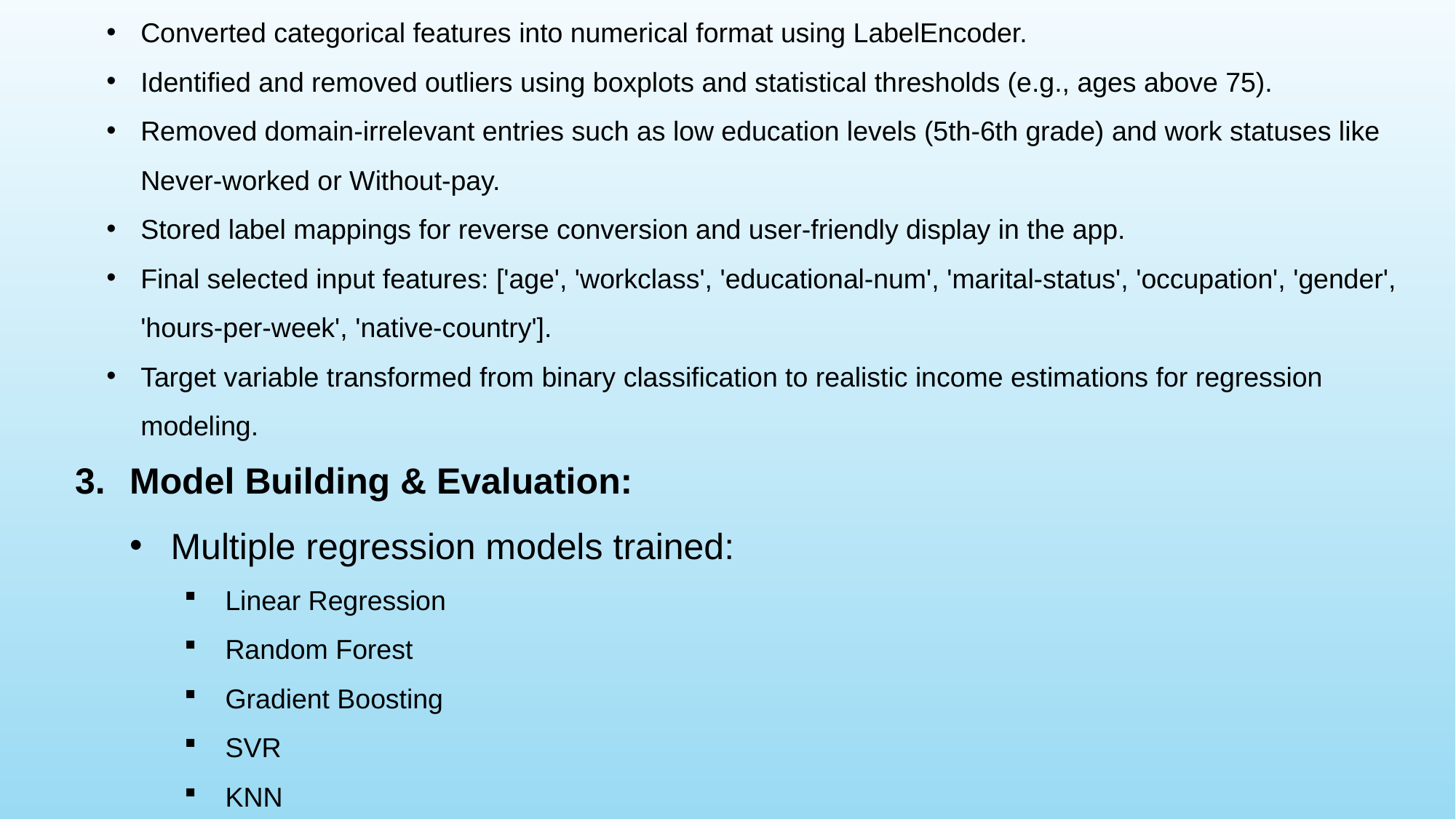

Converted categorical features into numerical format using LabelEncoder.
Identified and removed outliers using boxplots and statistical thresholds (e.g., ages above 75).
Removed domain-irrelevant entries such as low education levels (5th-6th grade) and work statuses like Never-worked or Without-pay.
Stored label mappings for reverse conversion and user-friendly display in the app.
Final selected input features: ['age', 'workclass', 'educational-num', 'marital-status', 'occupation', 'gender', 'hours-per-week', 'native-country'].
Target variable transformed from binary classification to realistic income estimations for regression modeling.
Model Building & Evaluation:
Multiple regression models trained:
Linear Regression
Random Forest
Gradient Boosting
SVR
KNN